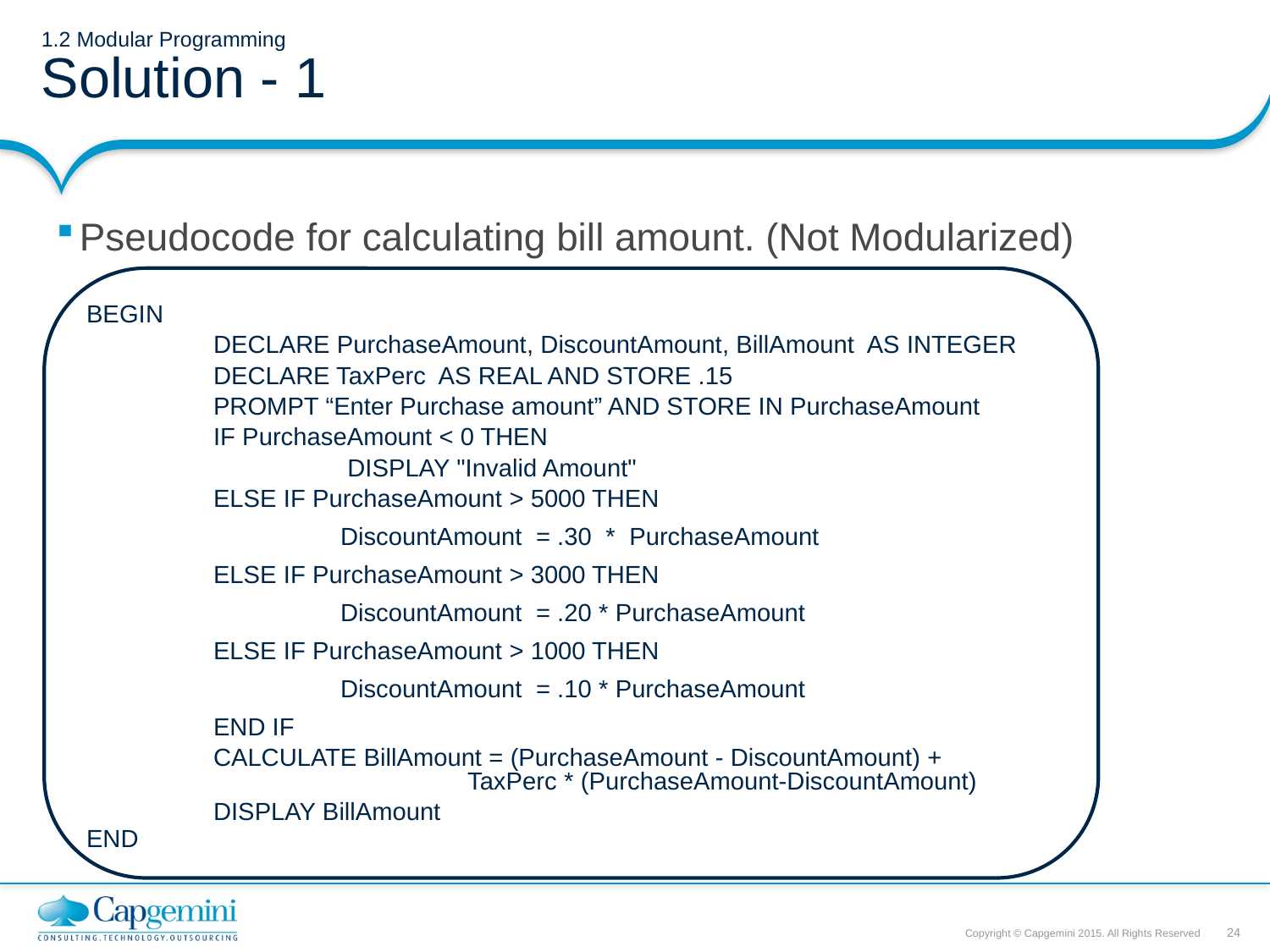

# 1.2 Modular Programming Solution - 1
Pseudocode for calculating bill amount. (Not Modularized)

BEGIN
	DECLARE PurchaseAmount, DiscountAmount, BillAmount  AS INTEGER
 	DECLARE TaxPerc  AS REAL AND STORE .15
	PROMPT “Enter Purchase amount” AND STORE IN PurchaseAmount
	IF PurchaseAmount < 0 THEN
		 DISPLAY "Invalid Amount"
	ELSE IF PurchaseAmount > 5000 THEN
		DiscountAmount  = .30  *  PurchaseAmount
	ELSE IF PurchaseAmount > 3000 THEN
		DiscountAmount  = .20 * PurchaseAmount
	ELSE IF PurchaseAmount > 1000 THEN
		DiscountAmount  = .10 * PurchaseAmount
	END IF
	CALCULATE BillAmount = (PurchaseAmount - DiscountAmount) + 	   			TaxPerc * (PurchaseAmount-DiscountAmount)
	DISPLAY BillAmount
END